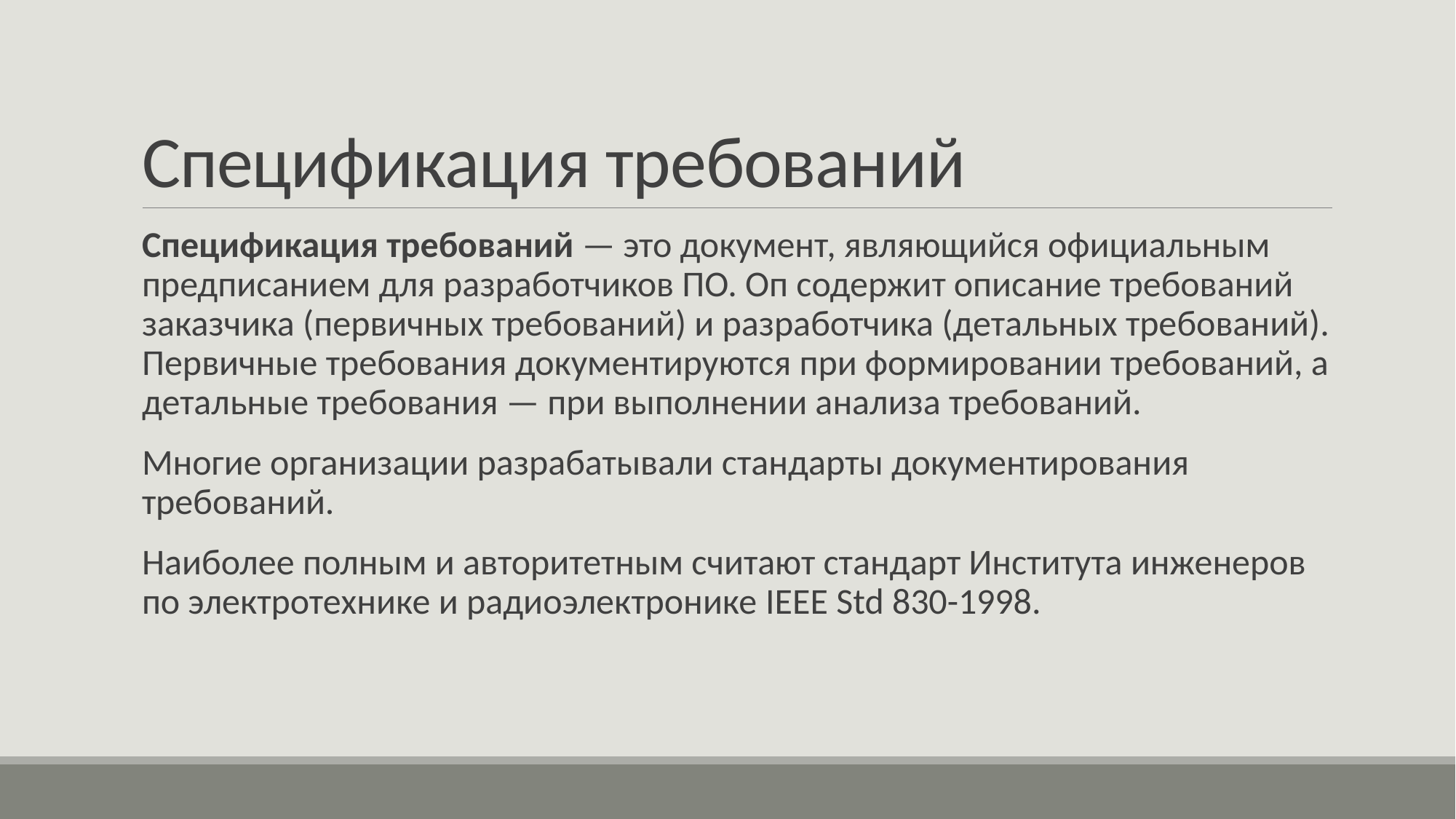

# Спецификация требований
Спецификация требований — это документ, являющийся официальным предписанием для разработчиков ПО. Оп содержит описание требований заказчика (первичных требований) и разработчика (детальных требований). Первичные требования документируются при формировании требований, а детальные требования — при выполнении анализа требований.
Многие организации разрабатывали стандарты документирования требований.
Наиболее полным и авторитетным считают стандарт Института инженеров по электротехнике и радиоэлектронике IEEE Std 830-1998.